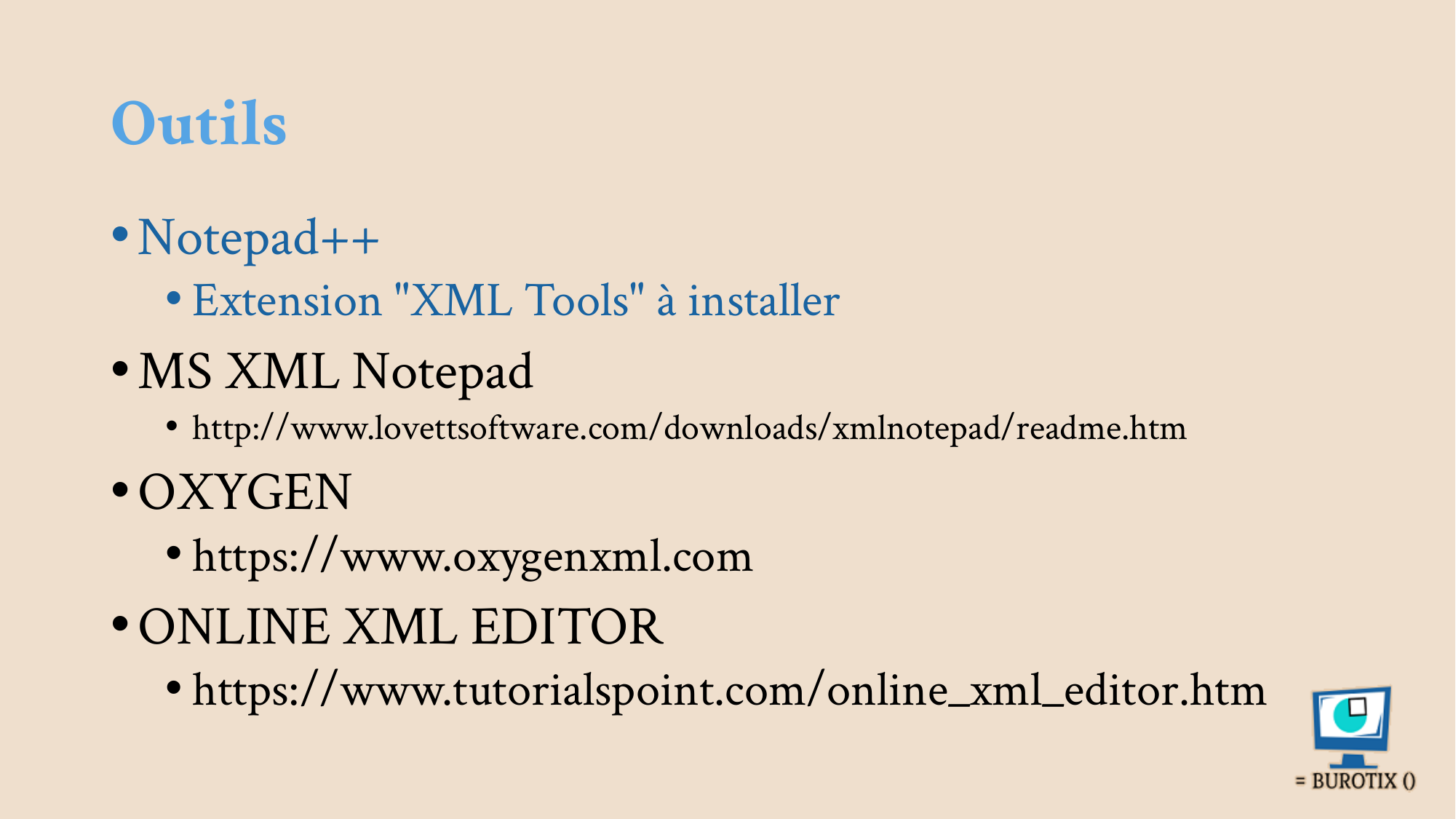

# Outils
Notepad++
Extension "XML Tools" à installer
MS XML Notepad
http://www.lovettsoftware.com/downloads/xmlnotepad/readme.htm
OXYGEN
https://www.oxygenxml.com
ONLINE XML EDITOR
https://www.tutorialspoint.com/online_xml_editor.htm